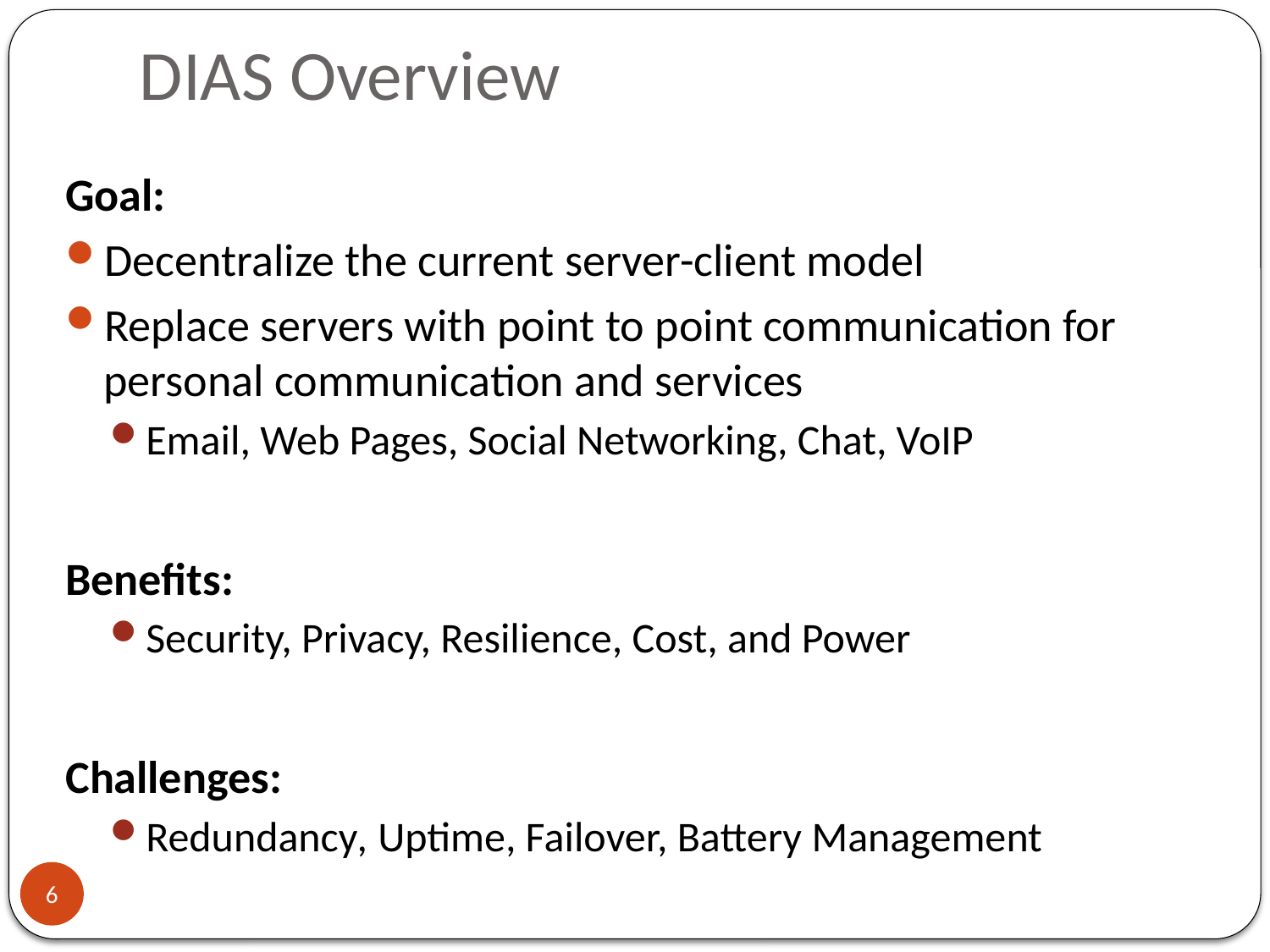

# DIAS Overview
Goal:
Decentralize the current server-client model
Replace servers with point to point communication for personal communication and services
Email, Web Pages, Social Networking, Chat, VoIP

Benefits:
Security, Privacy, Resilience, Cost, and Power

Challenges:
Redundancy, Uptime, Failover, Battery Management
6